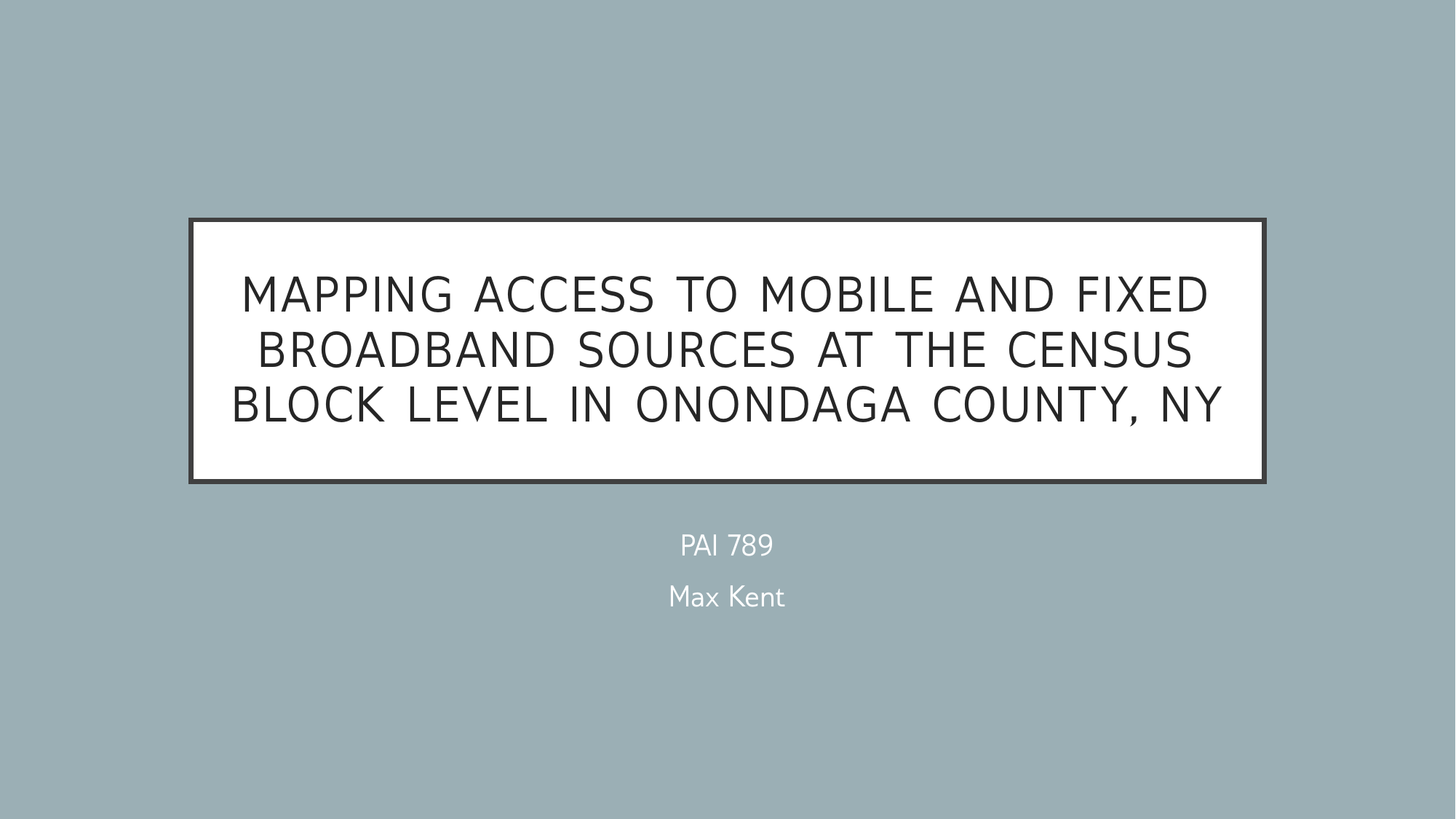

# Mapping Access to Mobile and Fixed Broadband Sources at the Census Block Level in Onondaga County, NY
PAI 789
Max Kent